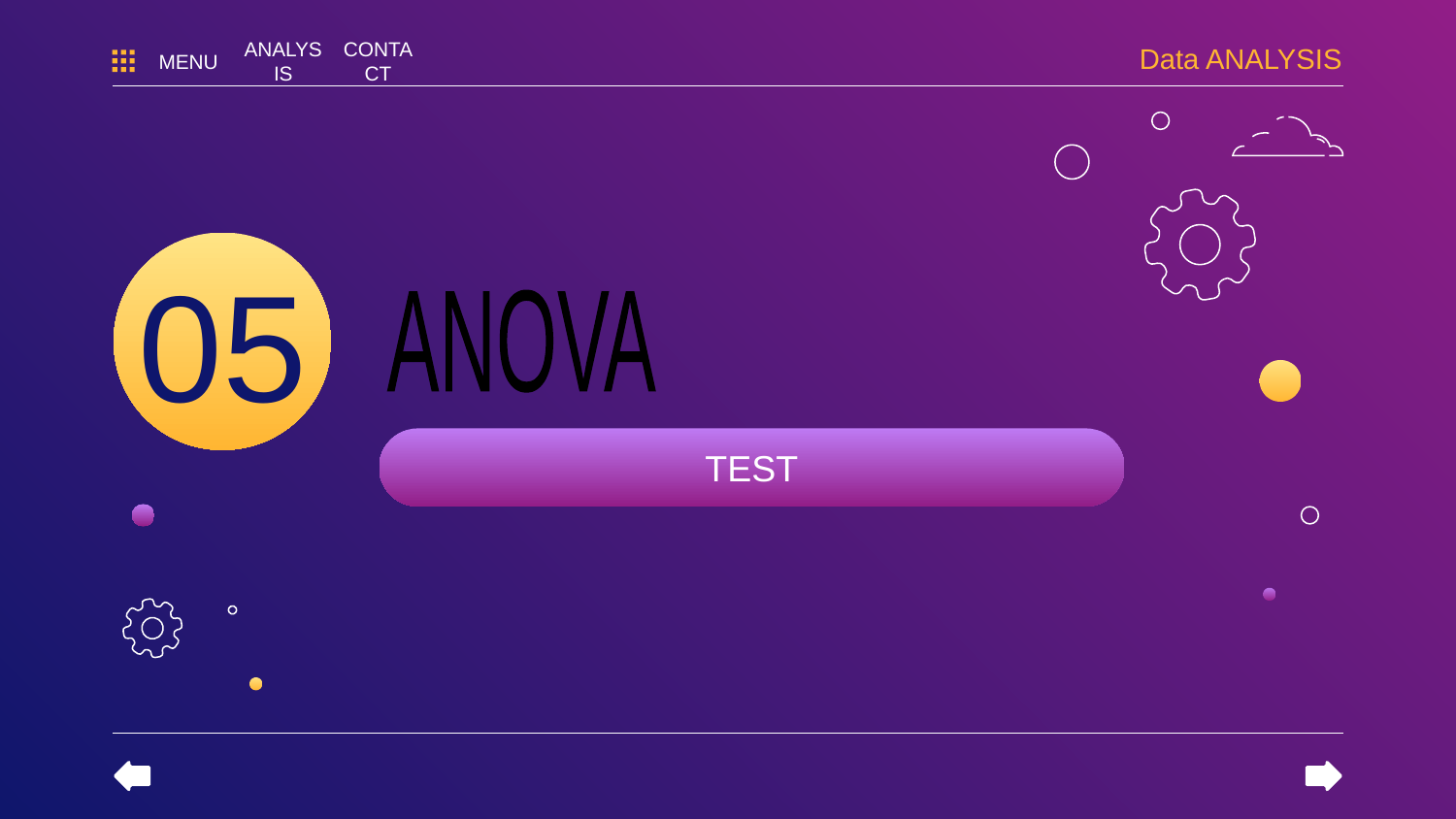

Data ANALYSIS
MENU
ANALYSIS
CONTACT

05
ANOVA

TEST